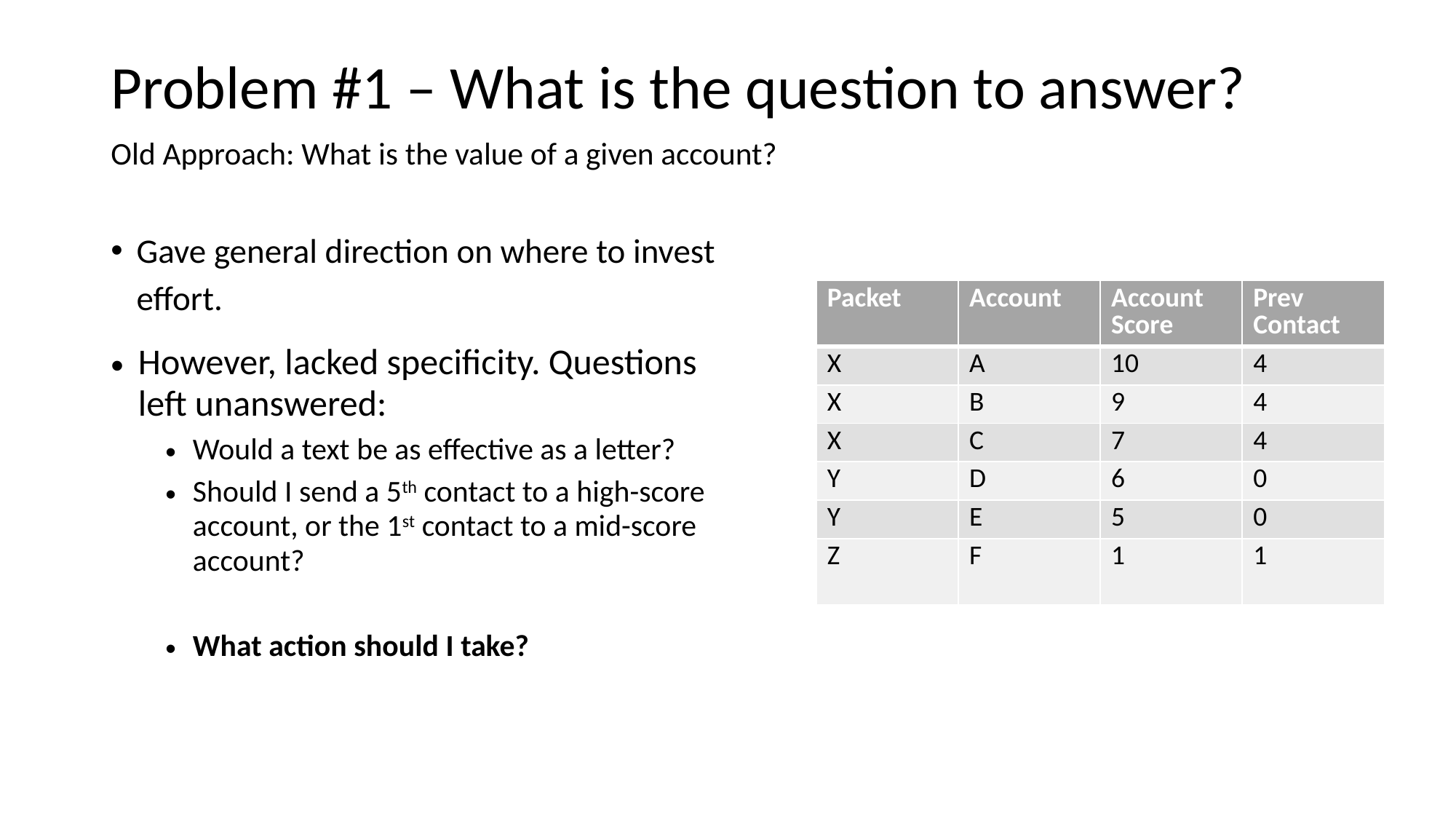

# Problem #1 – What is the question to answer?
Old Approach: What is the value of a given account?
Gave general direction on where to invest effort.
| Packet | Account | Account Score |
| --- | --- | --- |
| X | A | 10 |
| X | B | 9 |
| X | C | 7 |
| Y | D | 6 |
| Y | E | 5 |
| Z | F | 1 |
| Packet | Account | Account Score | Prev Contact |
| --- | --- | --- | --- |
| X | A | 10 | 4 |
| X | B | 9 | 4 |
| X | C | 7 | 4 |
| Y | D | 6 | 0 |
| Y | E | 5 | 0 |
| Z | F | 1 | 1 |
However, lacked specificity. Questions left unanswered:
Would a text be as effective as a letter?
Should I send a 5th contact to a high-score account, or the 1st contact to a mid-score account?
What action should I take?